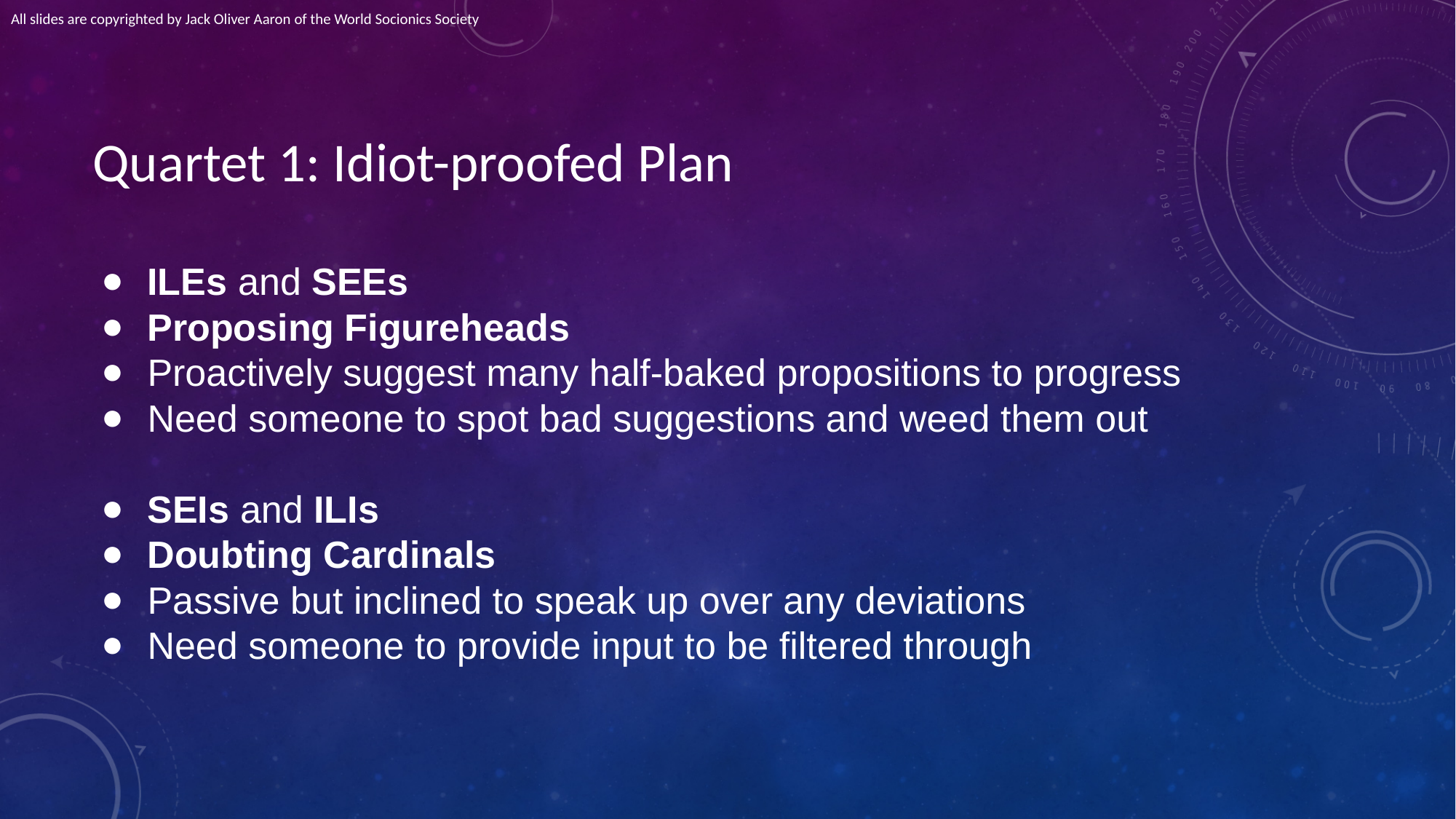

All slides are copyrighted by Jack Oliver Aaron of the World Socionics Society
# Quartet 1: Idiot-proofed Plan
ILEs and SEEs
Proposing Figureheads
Proactively suggest many half-baked propositions to progress
Need someone to spot bad suggestions and weed them out

SEIs and ILIs
Doubting Cardinals
Passive but inclined to speak up over any deviations
Need someone to provide input to be filtered through